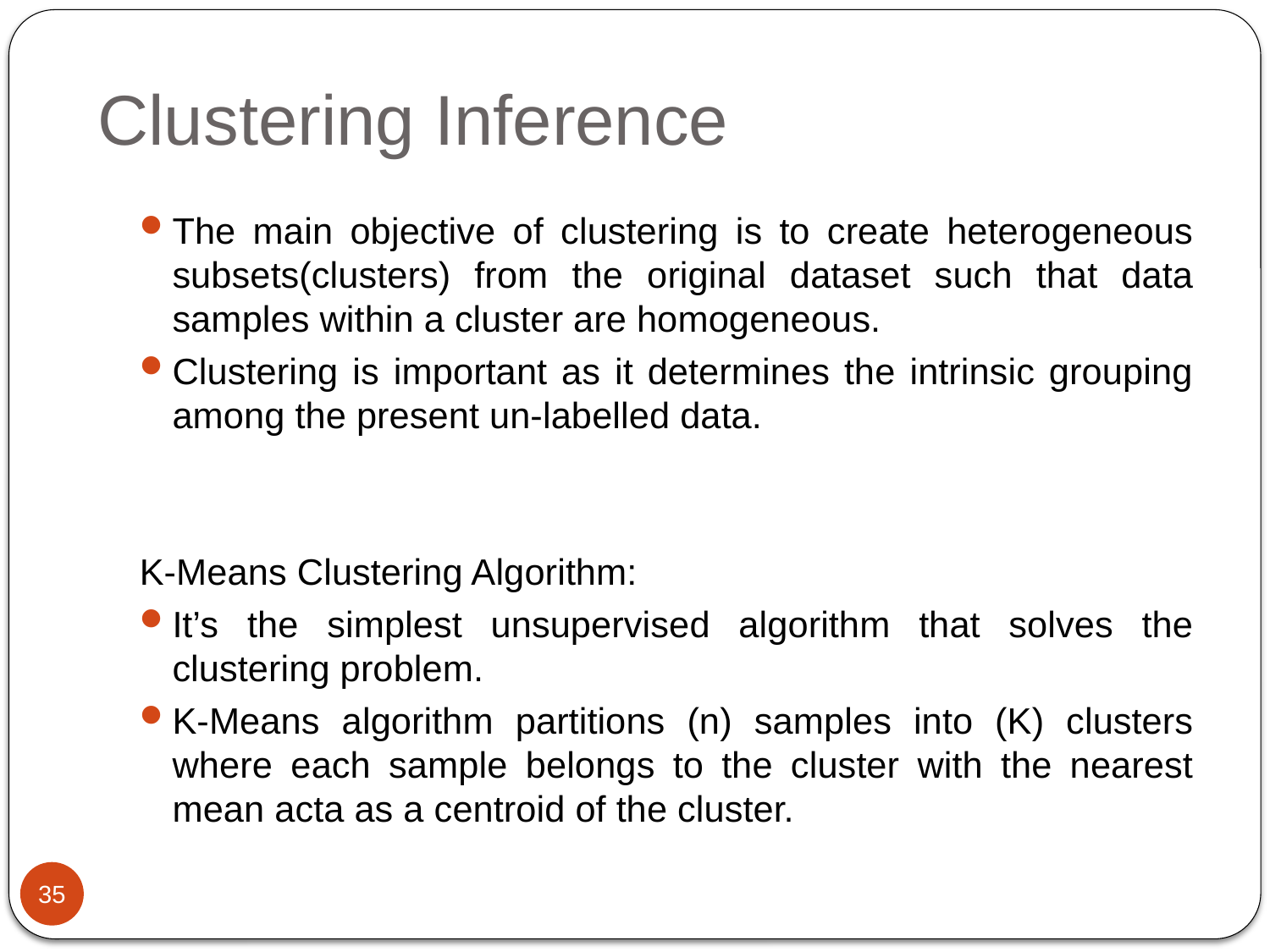

# Clustering Inference
The main objective of clustering is to create heterogeneous subsets(clusters) from the original dataset such that data samples within a cluster are homogeneous.
Clustering is important as it determines the intrinsic grouping among the present un-labelled data.

K-Means Clustering Algorithm:
It’s the simplest unsupervised algorithm that solves the clustering problem.
K-Means algorithm partitions (n) samples into (K) clusters where each sample belongs to the cluster with the nearest mean acta as a centroid of the cluster.

35